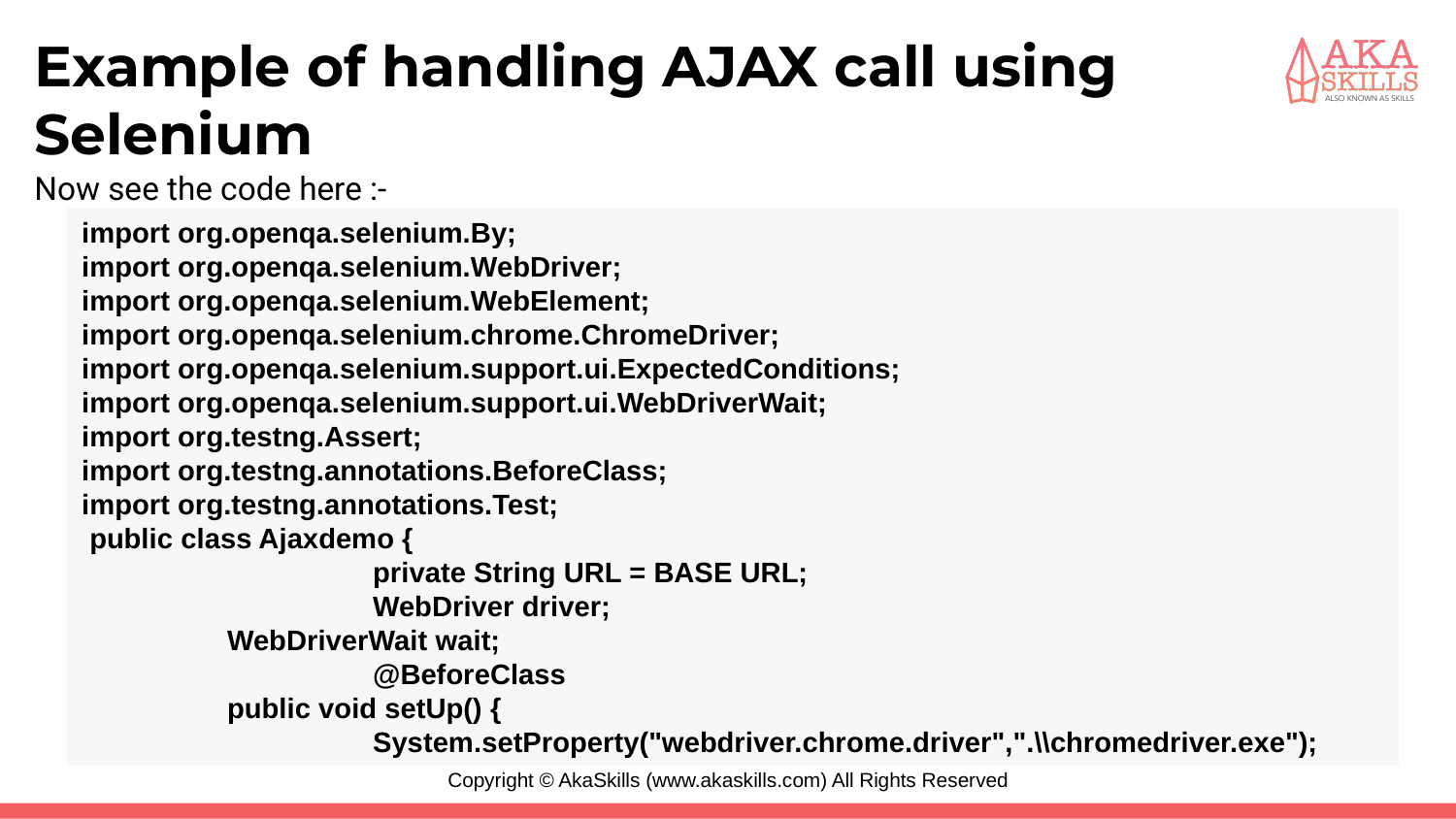

# Example of handling AJAX call using Selenium
Now see the code here :-
import org.openqa.selenium.By;
import org.openqa.selenium.WebDriver;
import org.openqa.selenium.WebElement;
import org.openqa.selenium.chrome.ChromeDriver;
import org.openqa.selenium.support.ui.ExpectedConditions;
import org.openqa.selenium.support.ui.WebDriverWait;
import org.testng.Assert;
import org.testng.annotations.BeforeClass;
import org.testng.annotations.Test;
 public class Ajaxdemo {
		private String URL = BASE URL;
		WebDriver driver;
	WebDriverWait wait;
		@BeforeClass
	public void setUp() {
		System.setProperty("webdriver.chrome.driver",".\\chromedriver.exe");